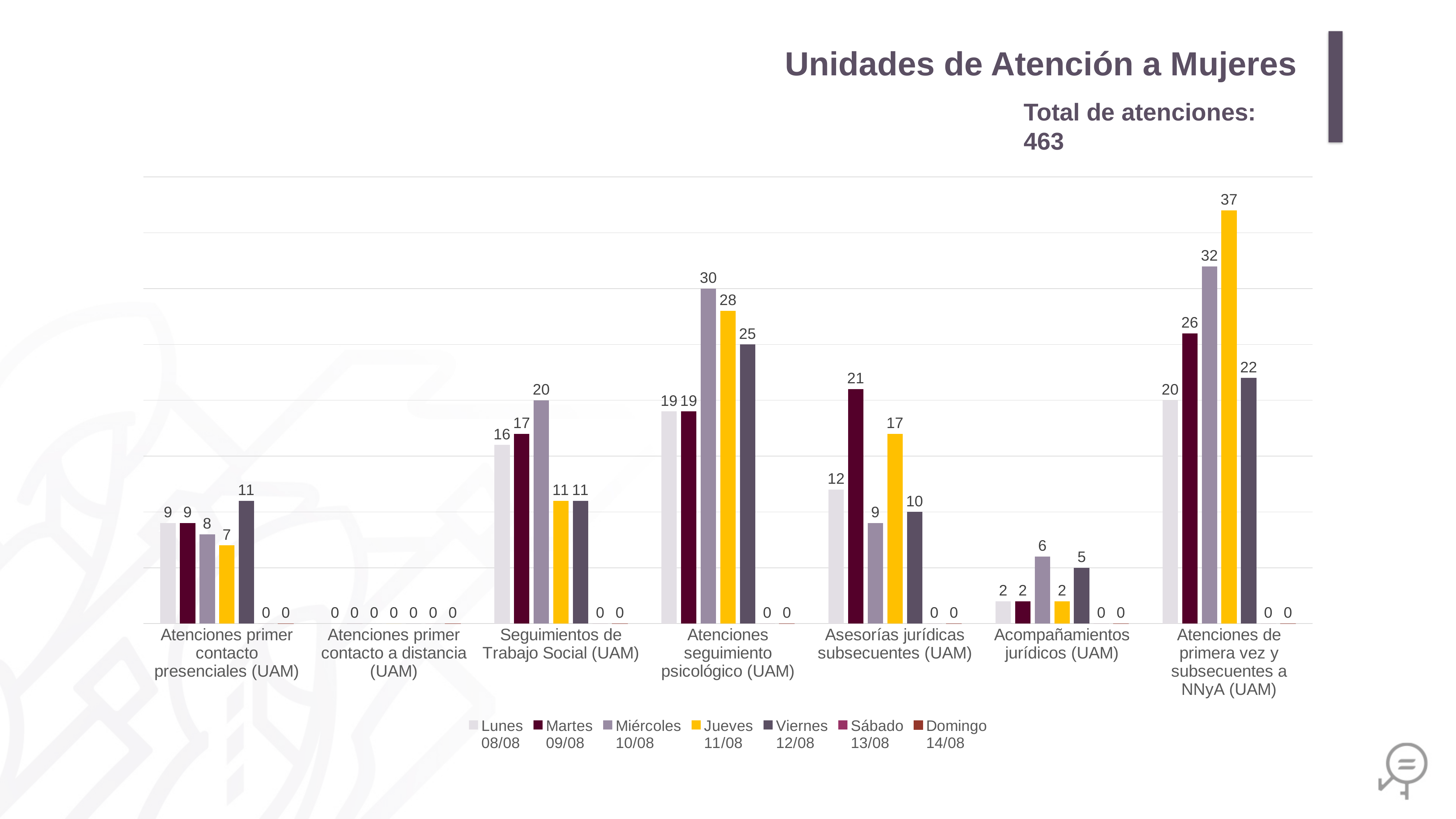

Unidades de Atención a Mujeres
Total de atenciones: 463

### Chart

| Category | Lunes
08/08 | Martes
09/08 | Miércoles
10/08 | Jueves
11/08 | Viernes
12/08 | Sábado
13/08 | Domingo
14/08 |
|---|---|---|---|---|---|---|---|
| Atenciones primer contacto presenciales (UAM) | 9.0 | 9.0 | 8.0 | 7.0 | 11.0 | 0.0 | 0.0 |
| Atenciones primer contacto a distancia (UAM) | 0.0 | 0.0 | 0.0 | 0.0 | 0.0 | 0.0 | 0.0 |
| Seguimientos de Trabajo Social (UAM) | 16.0 | 17.0 | 20.0 | 11.0 | 11.0 | 0.0 | 0.0 |
| Atenciones seguimiento psicológico (UAM) | 19.0 | 19.0 | 30.0 | 28.0 | 25.0 | 0.0 | 0.0 |
| Asesorías jurídicas subsecuentes (UAM) | 12.0 | 21.0 | 9.0 | 17.0 | 10.0 | 0.0 | 0.0 |
| Acompañamientos jurídicos (UAM) | 2.0 | 2.0 | 6.0 | 2.0 | 5.0 | 0.0 | 0.0 |
| Atenciones de primera vez y subsecuentes a NNyA (UAM) | 20.0 | 26.0 | 32.0 | 37.0 | 22.0 | 0.0 | 0.0 |